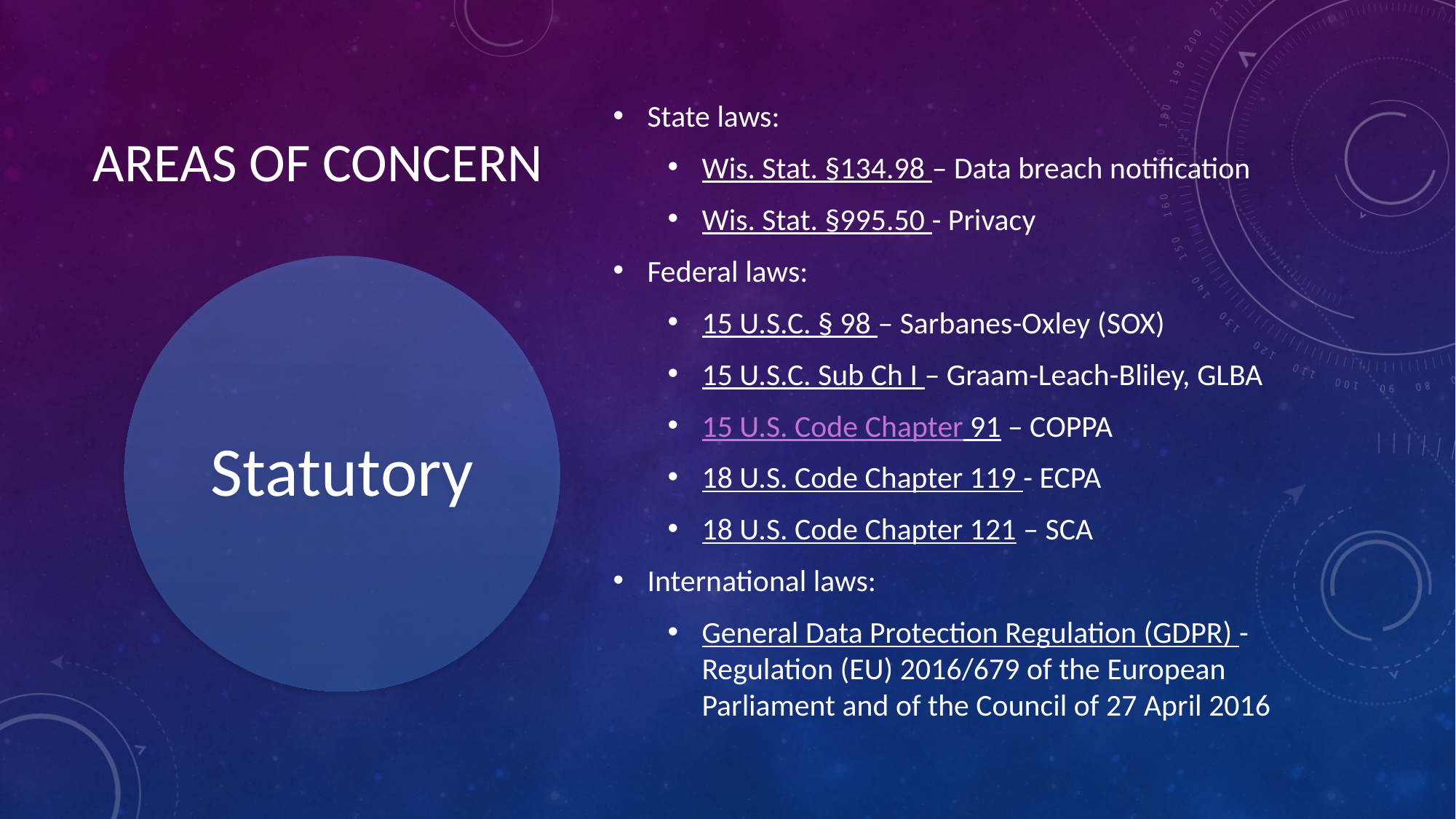

# Areas of Concern
State laws:
Wis. Stat. §134.98 – Data breach notification
Wis. Stat. §995.50 - Privacy
Federal laws:
15 U.S.C. § 98 – Sarbanes-Oxley (SOX)
15 U.S.C. Sub Ch I – Graam-Leach-Bliley, GLBA
15 U.S. Code Chapter 91 – COPPA
18 U.S. Code Chapter 119 - ECPA
18 U.S. Code Chapter 121 – SCA
International laws:
General Data Protection Regulation (GDPR) - Regulation (EU) 2016/679 of the European Parliament and of the Council of 27 April 2016
Statutory